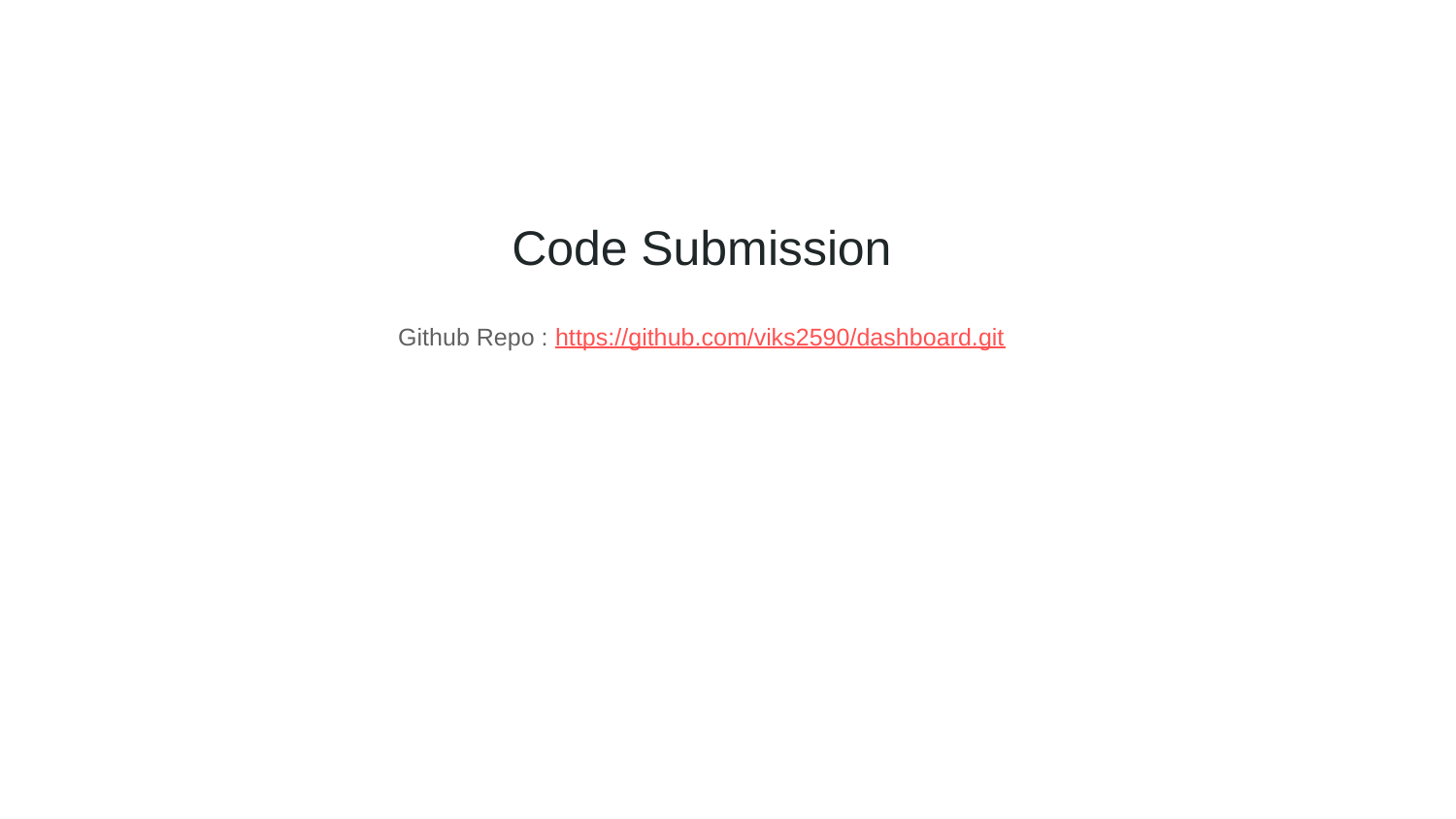

# Code Submission
Github Repo : https://github.com/viks2590/dashboard.git